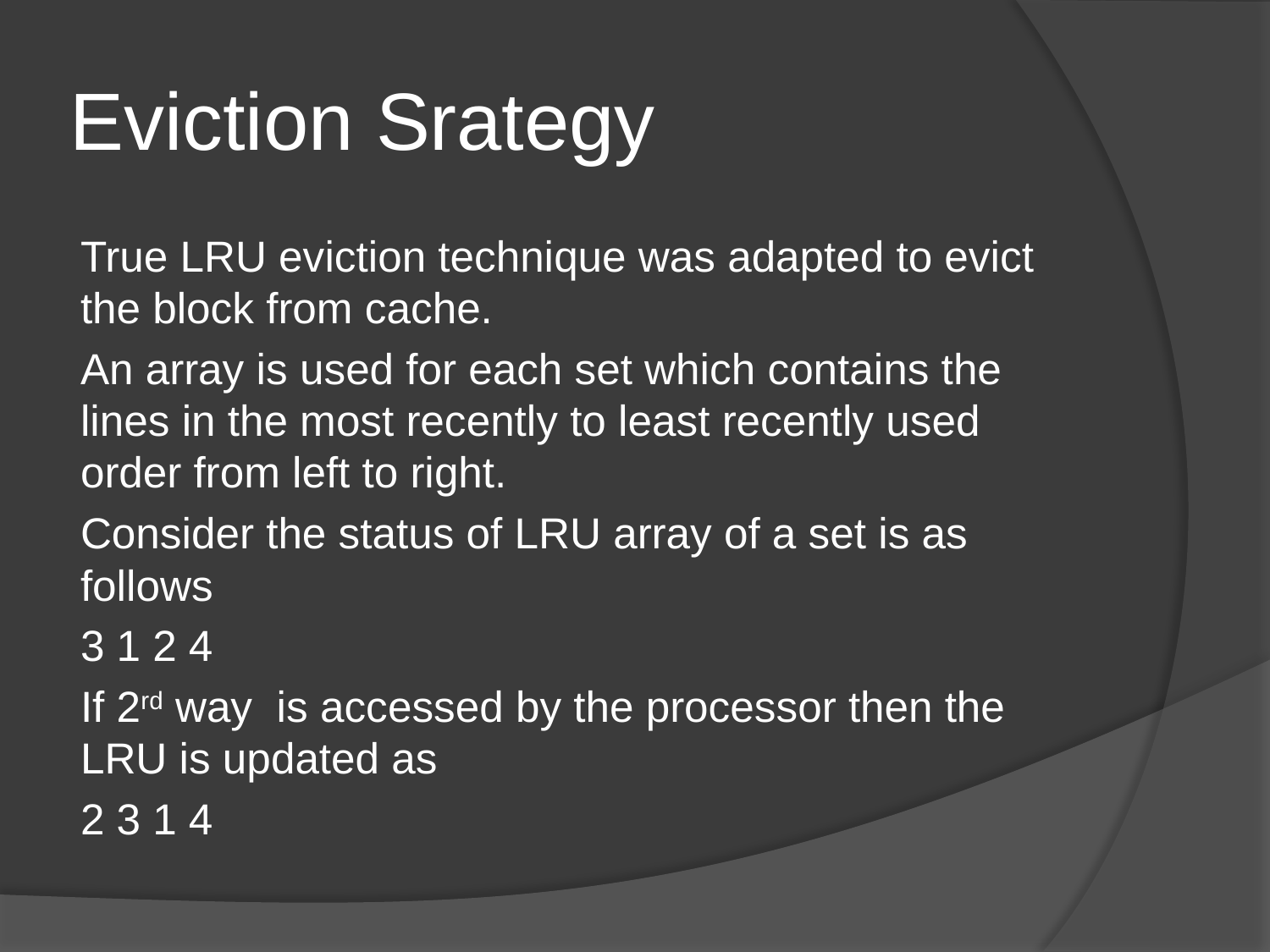

# Eviction Srategy
True LRU eviction technique was adapted to evict the block from cache.
An array is used for each set which contains the lines in the most recently to least recently used order from left to right.
Consider the status of LRU array of a set is as follows
		3 1 2 4
If 2rd way  is accessed by the processor then the LRU is updated as
		2 3 1 4